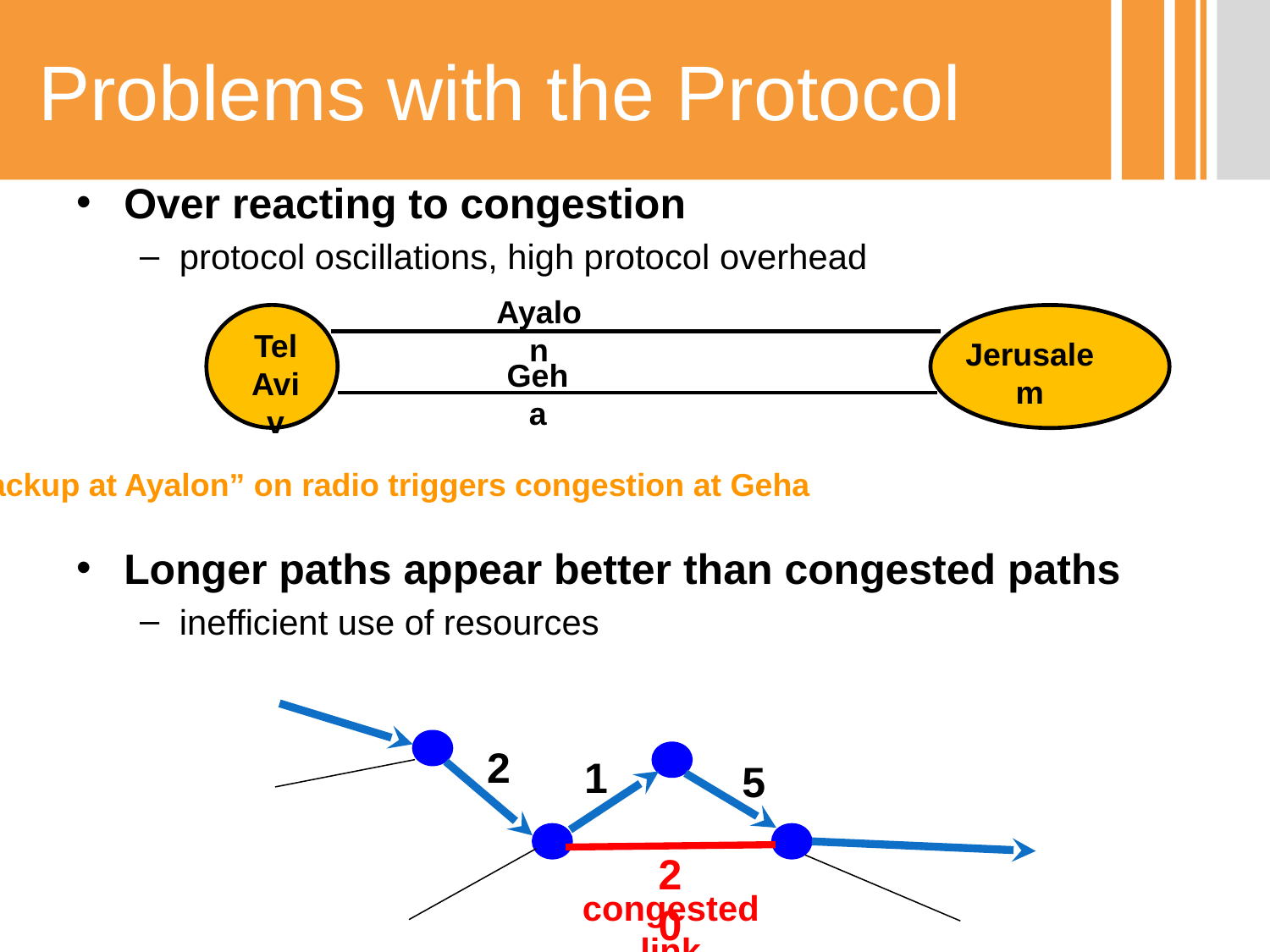

# Problems with the Protocol
Over reacting to congestion
protocol oscillations, high protocol overhead

Longer paths appear better than congested paths
inefficient use of resources

Ayalon

Tel
Aviv
Jerusalem
Geha
“Backup at Ayalon” on radio triggers congestion at Geha

2

1
5

20
congested link